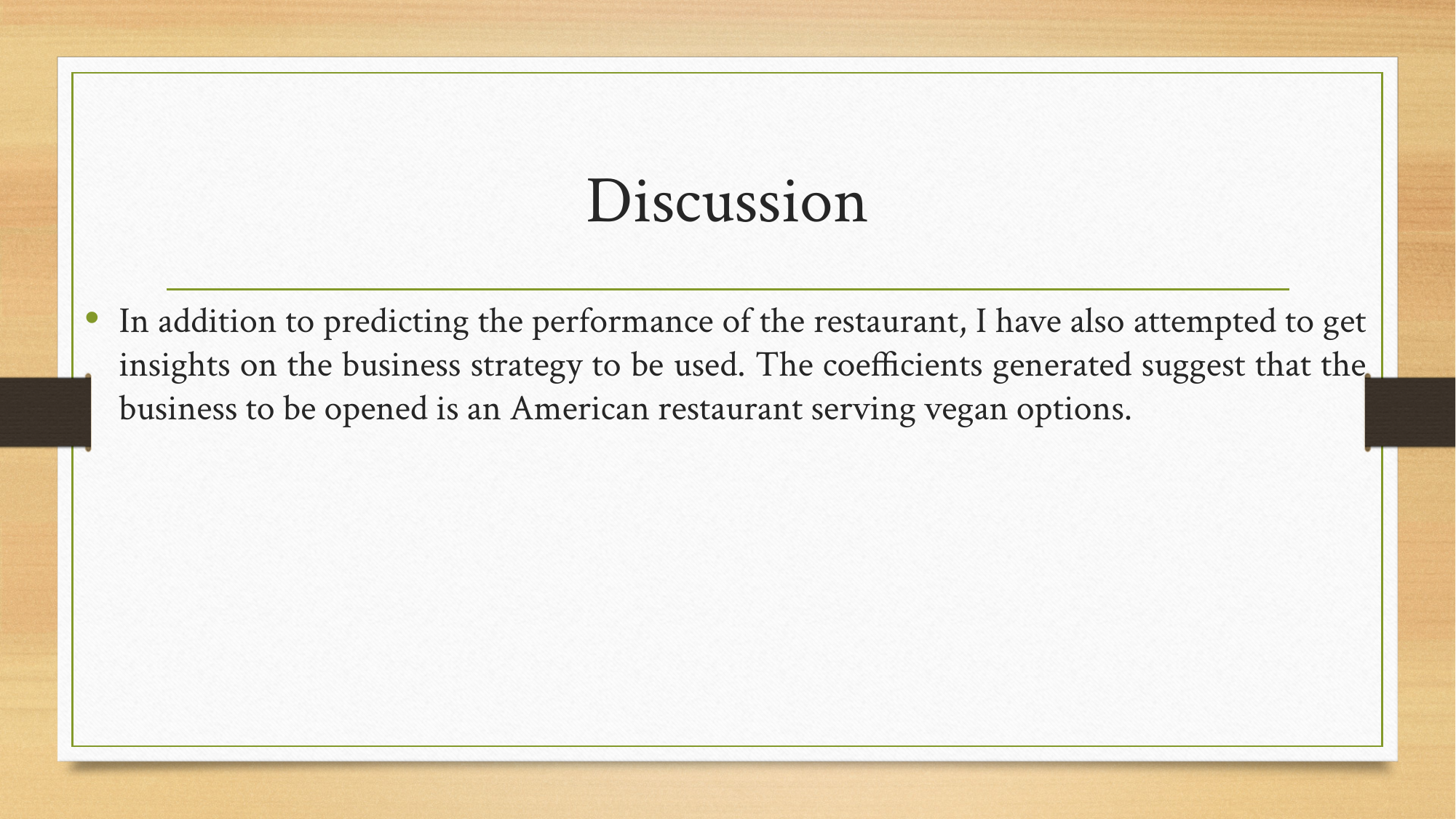

# Discussion
In addition to predicting the performance of the restaurant, I have also attempted to get insights on the business strategy to be used. The coefficients generated suggest that the business to be opened is an American restaurant serving vegan options.